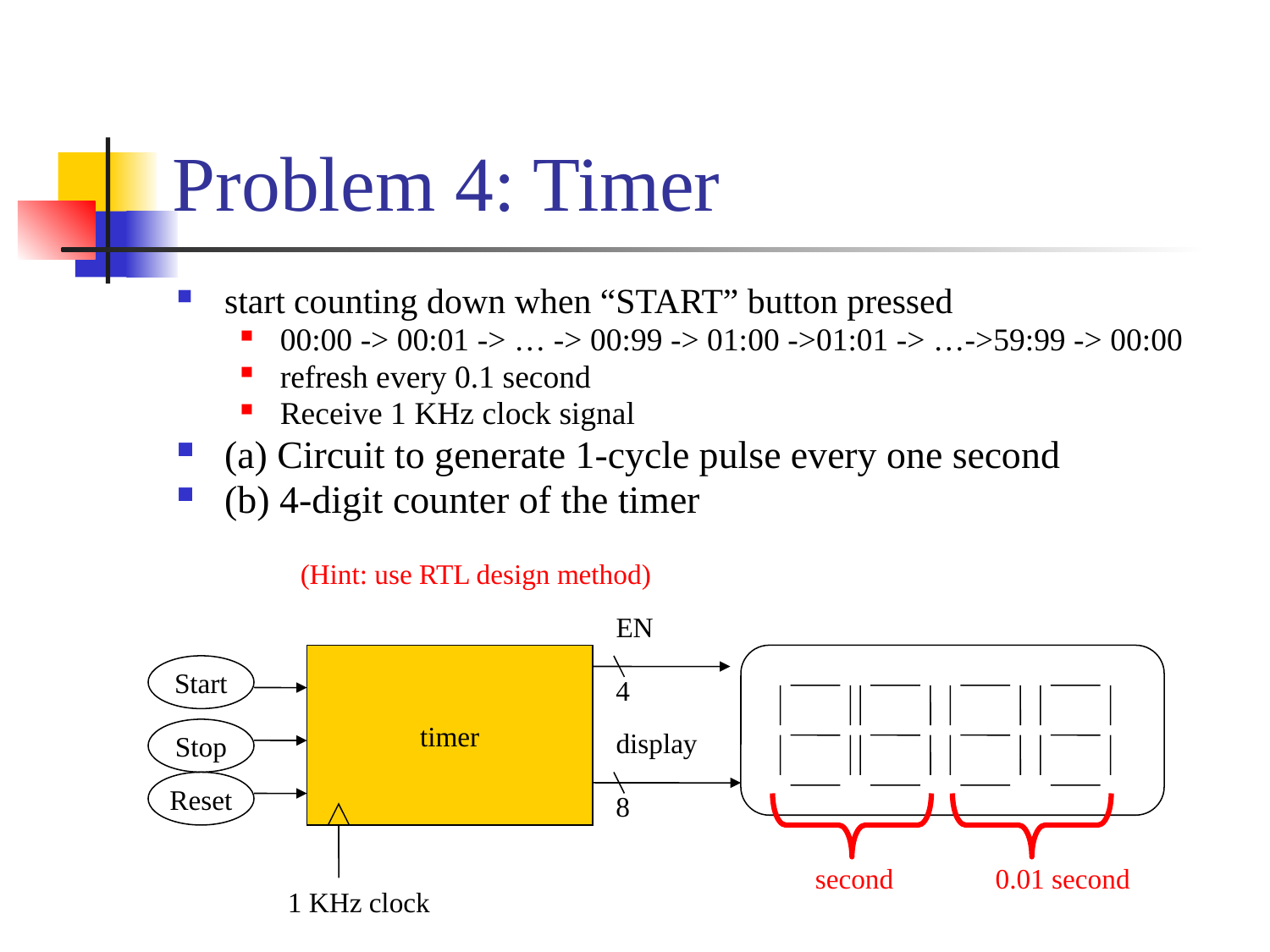

# Problem 4: Timer
start counting down when “START” button pressed
00:00 -> 00:01 -> … -> 00:99 -> 01:00 ->01:01 -> …->59:99 -> 00:00
refresh every 0.1 second
Receive 1 KHz clock signal
(a) Circuit to generate 1-cycle pulse every one second
(b) 4-digit counter of the timer
(Hint: use RTL design method)
EN
timer

Start

4

Stop
display

Reset

8

second

0.01 second

1 KHz clock